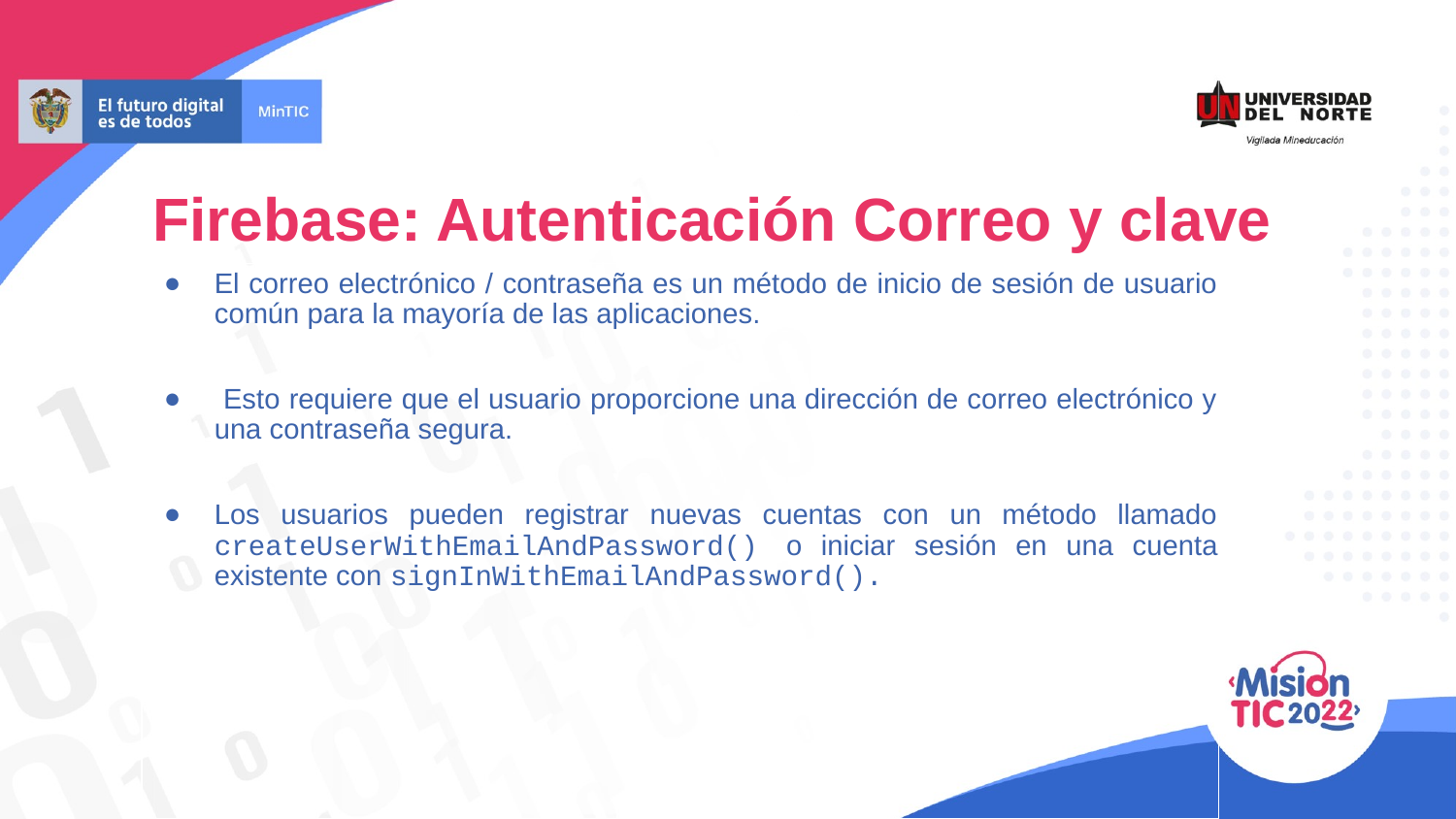

# Firebase: Autenticación Correo y clave
El correo electrónico / contraseña es un método de inicio de sesión de usuario común para la mayoría de las aplicaciones.

 Esto requiere que el usuario proporcione una dirección de correo electrónico y una contraseña segura.

Los usuarios pueden registrar nuevas cuentas con un método llamado createUserWithEmailAndPassword() o iniciar sesión en una cuenta existente con signInWithEmailAndPassword().